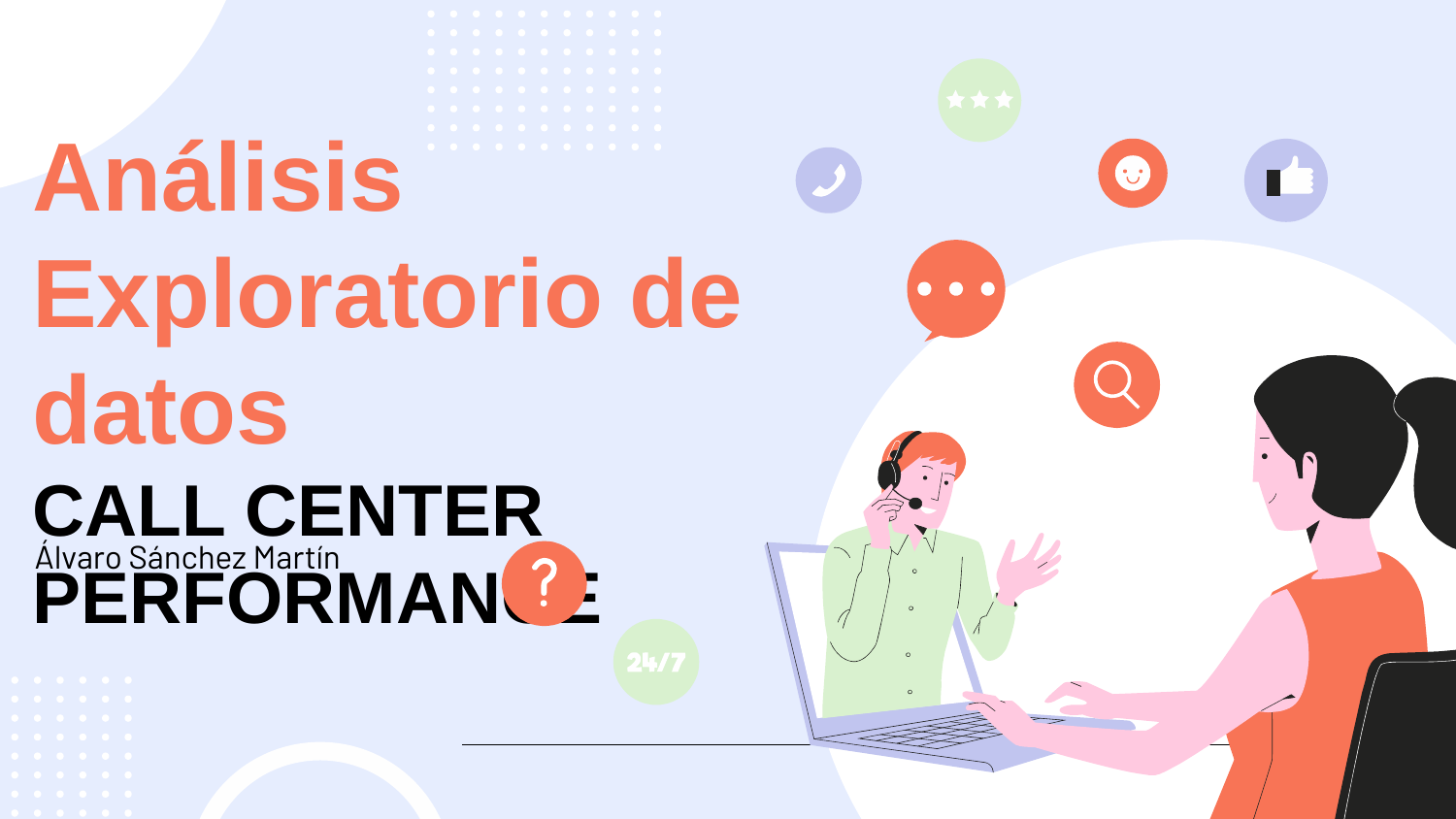

# Análisis Exploratorio de datos
CALL CENTER PERFORMANCE

Álvaro Sánchez Martín